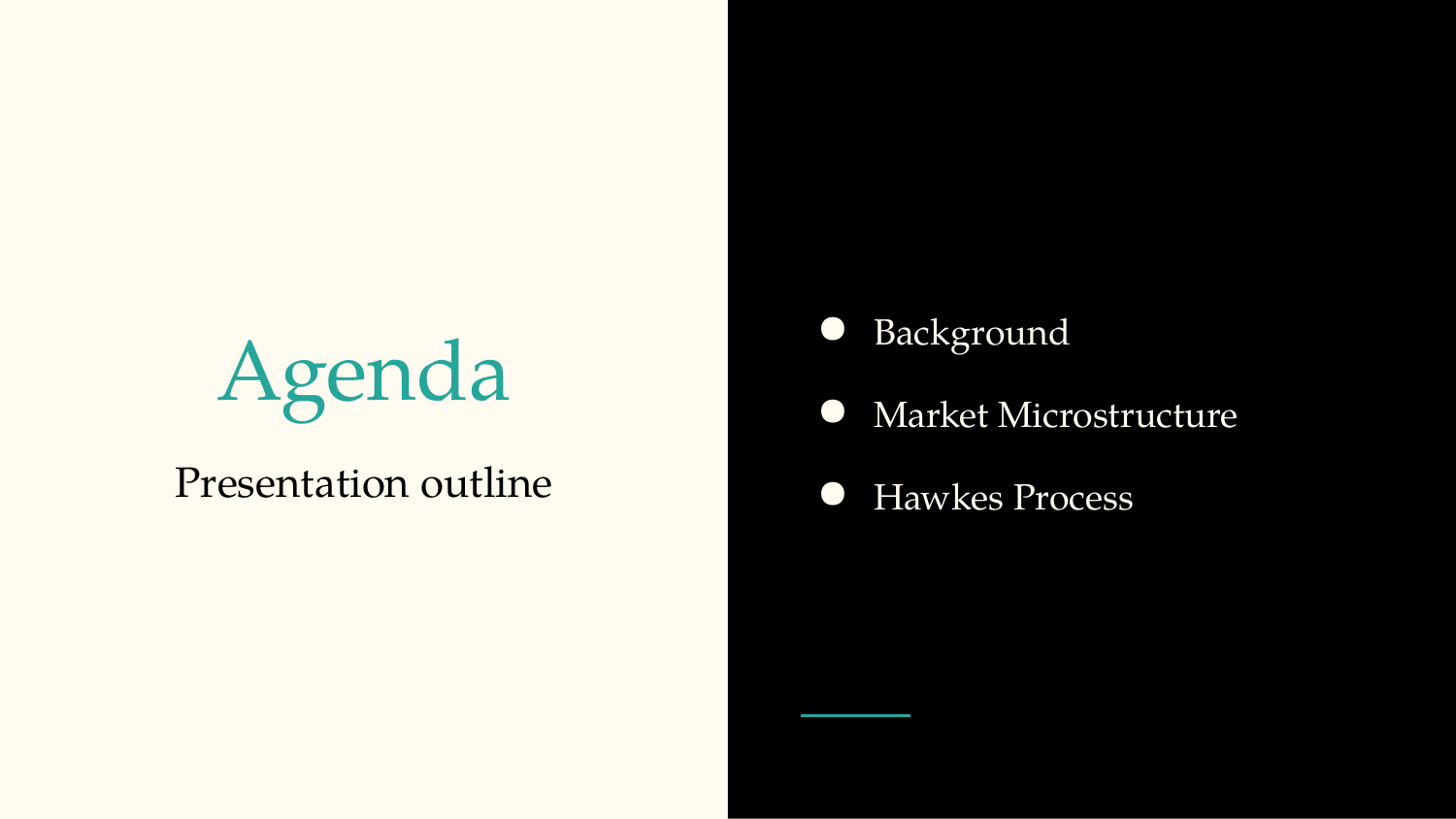

Background
Market Microstructure
Hawkes Process
# Agenda
Presentation outline